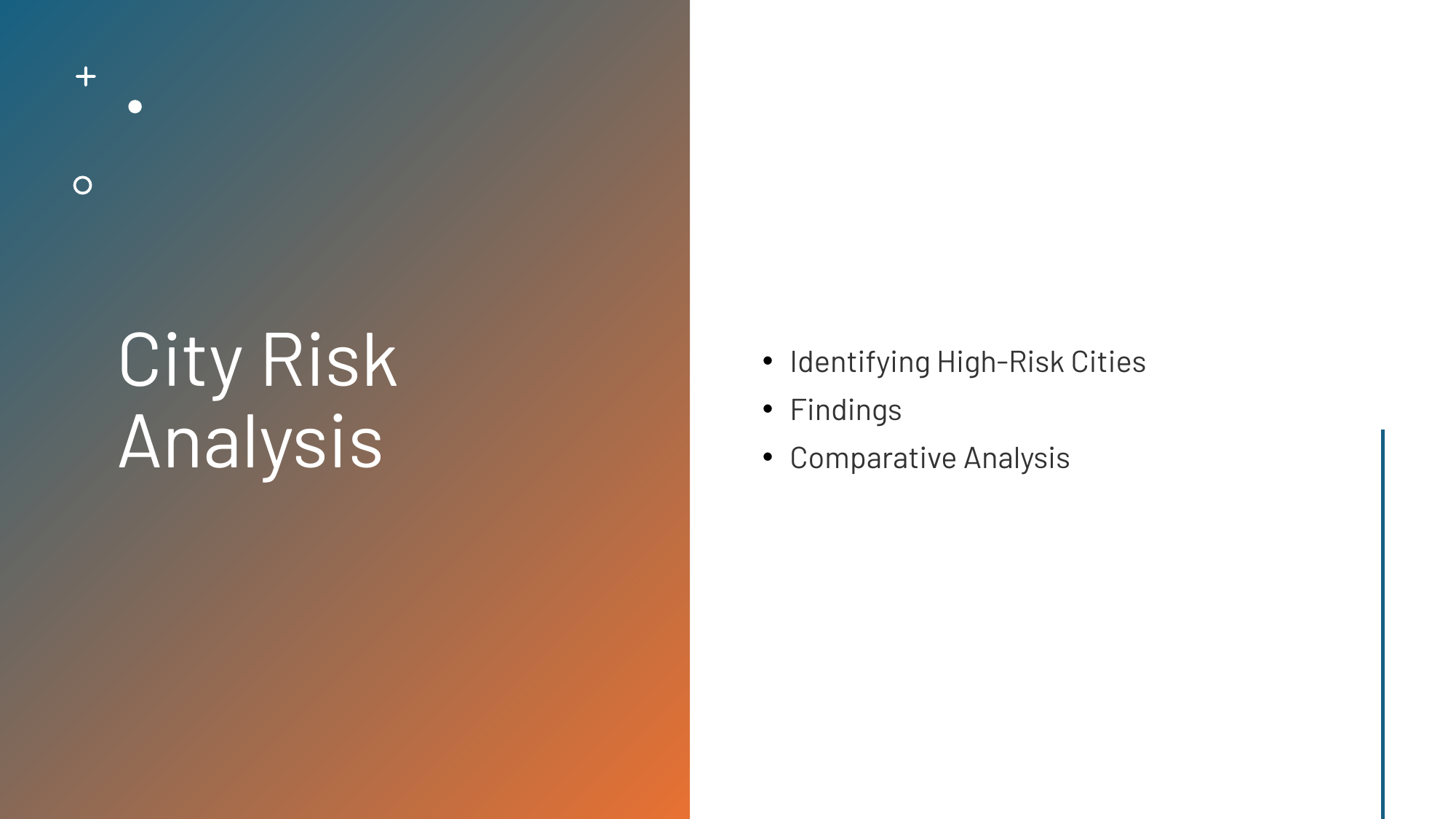

# City Risk Analysis
Identifying High-Risk Cities
Findings
Comparative Analysis